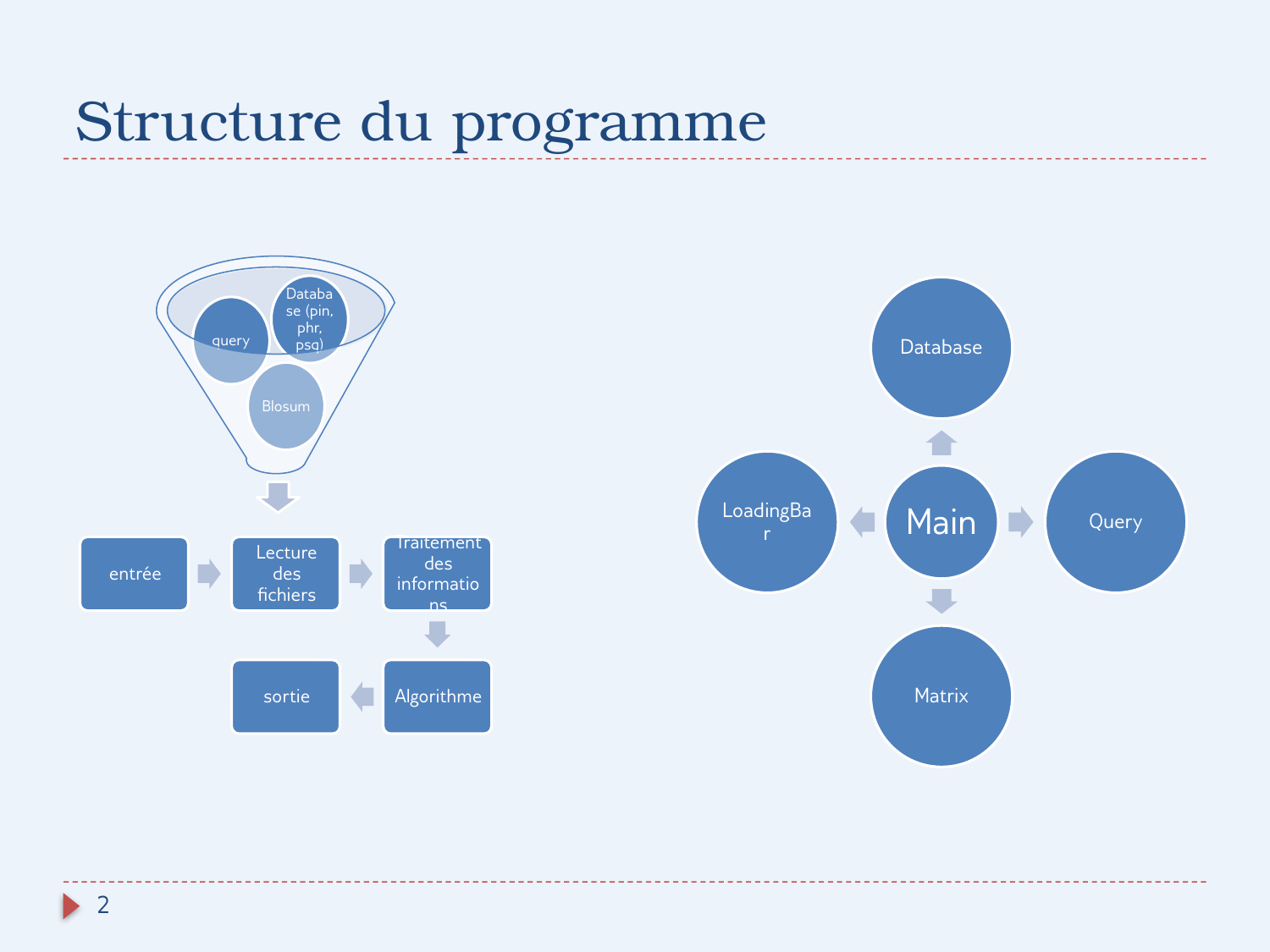

# Structure du programme

Blosum
query
Database (pin, phr, psq)
entrée

Lecture des fichiers

Traitement des informations

Algorithme

sortie
Main

Database

Query

Matrix

LoadingBar
2